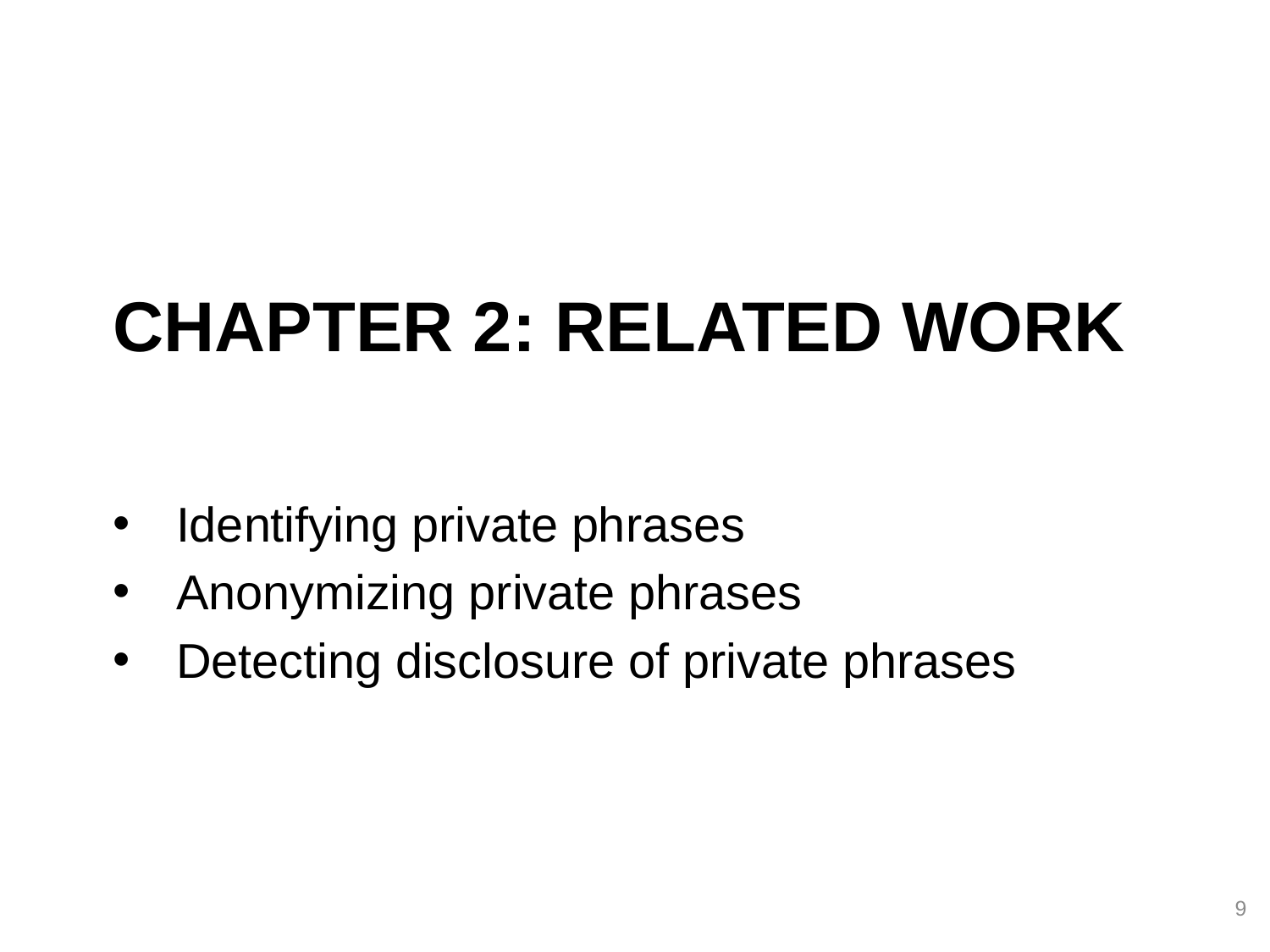

# Chapter 2: Related work
Identifying private phrases
Anonymizing private phrases
Detecting disclosure of private phrases
9